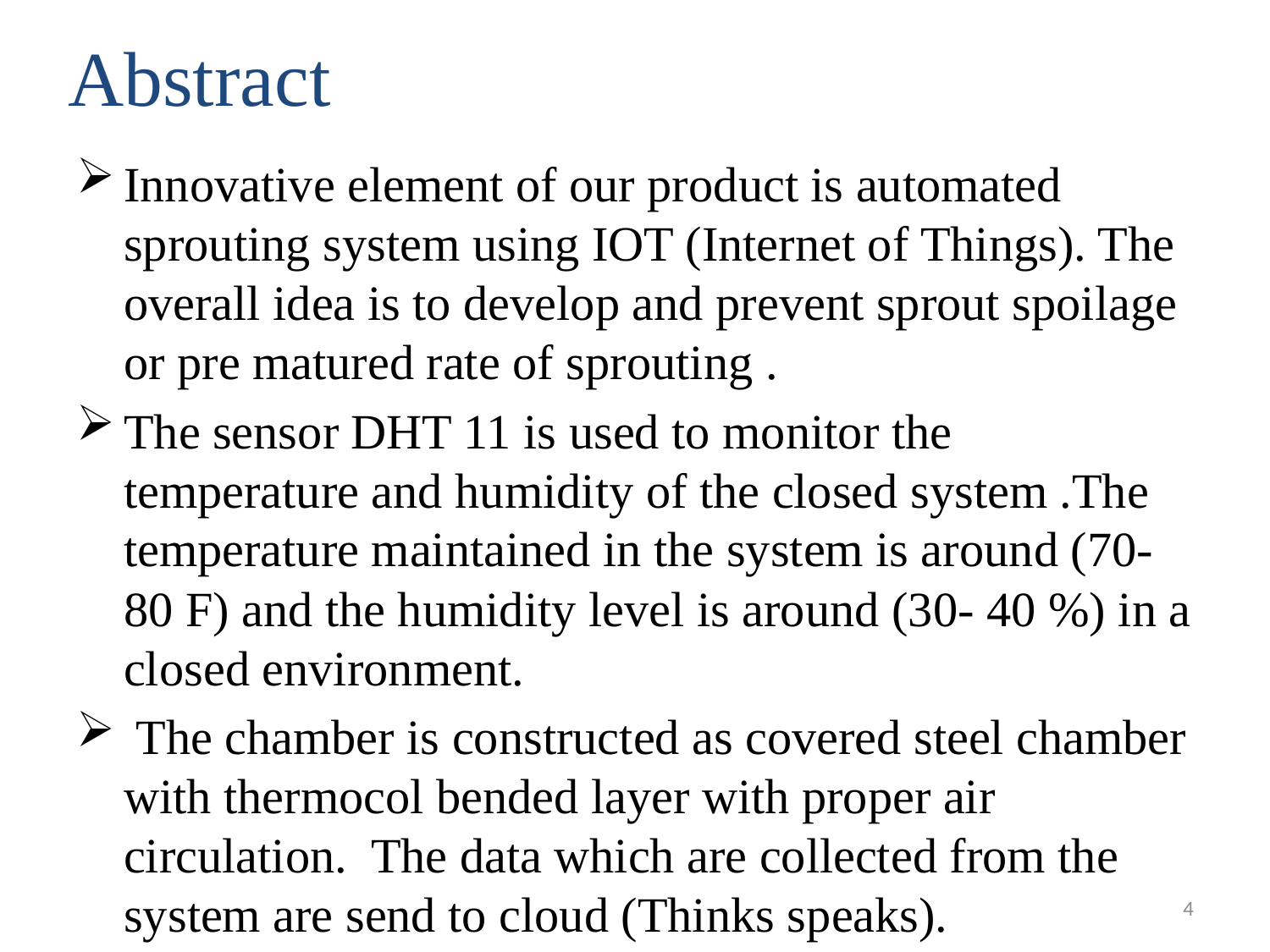

# Abstract
Innovative element of our product is automated sprouting system using IOT (Internet of Things). The overall idea is to develop and prevent sprout spoilage or pre matured rate of sprouting .
The sensor DHT 11 is used to monitor the temperature and humidity of the closed system .The temperature maintained in the system is around (70- 80 F) and the humidity level is around (30- 40 %) in a closed environment.
 The chamber is constructed as covered steel chamber with thermocol bended layer with proper air circulation.  The data which are collected from the system are send to cloud (Thinks speaks).
4